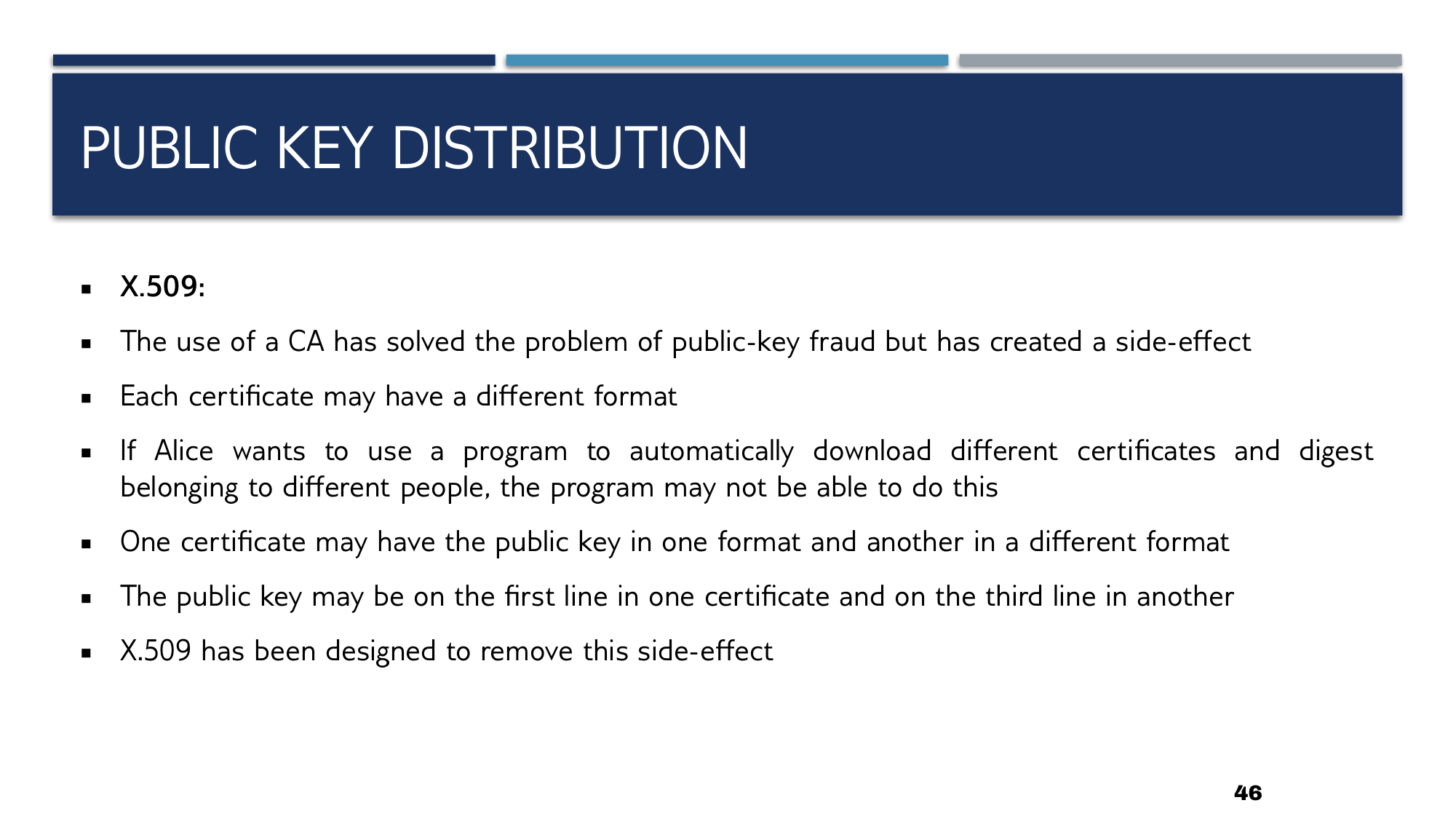

# Public Key Distribution
X.509:
The use of a CA has solved the problem of public-key fraud but has created a side-effect
Each certificate may have a different format
If Alice wants to use a program to automatically download different certificates and digest belonging to different people, the program may not be able to do this
One certificate may have the public key in one format and another in a different format
The public key may be on the first line in one certificate and on the third line in another
X.509 has been designed to remove this side-effect

46